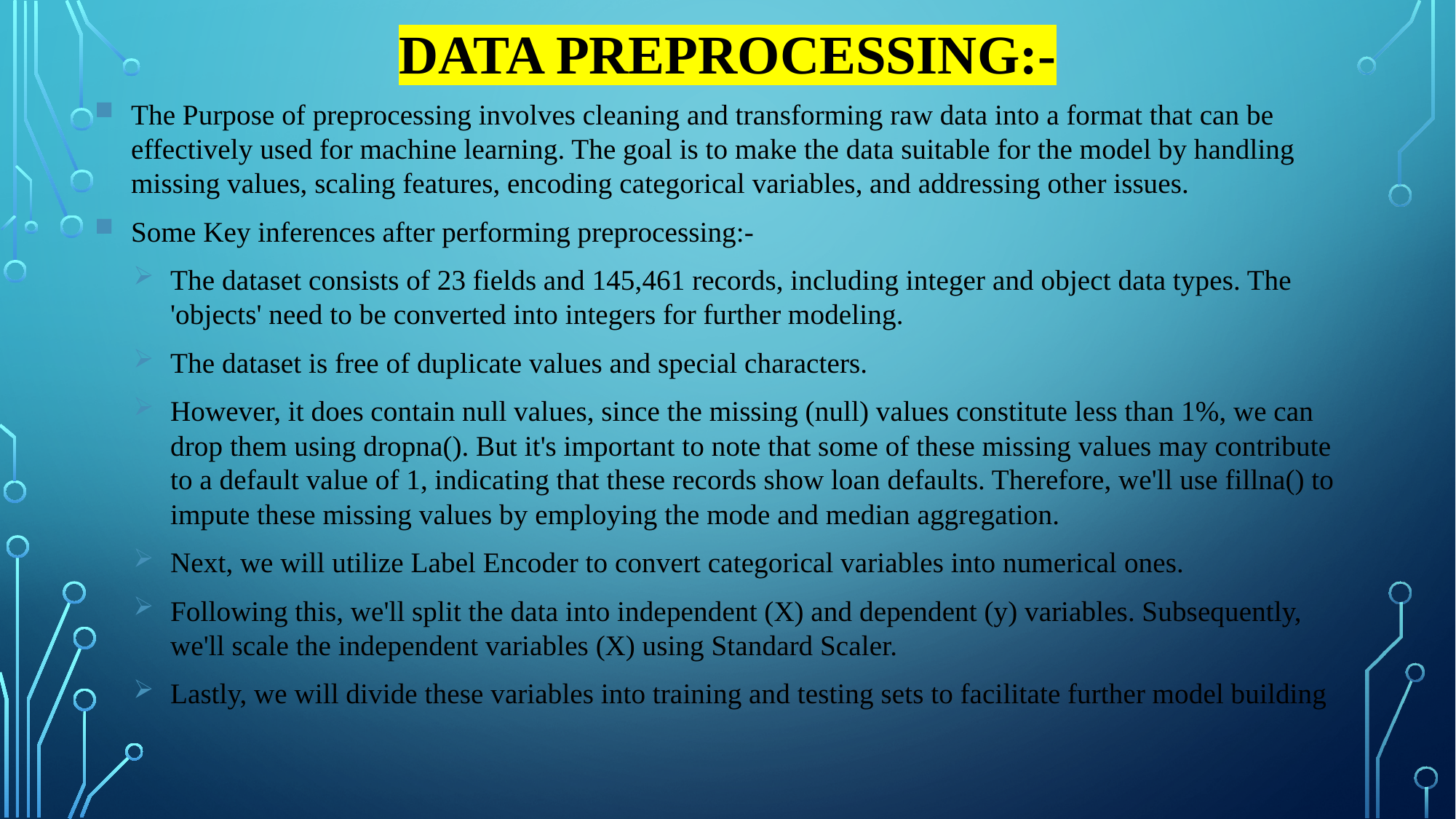

# Data preprocessing:-
The Purpose of preprocessing involves cleaning and transforming raw data into a format that can be effectively used for machine learning. The goal is to make the data suitable for the model by handling missing values, scaling features, encoding categorical variables, and addressing other issues.
Some Key inferences after performing preprocessing:-
The dataset consists of 23 fields and 145,461 records, including integer and object data types. The 'objects' need to be converted into integers for further modeling.
The dataset is free of duplicate values and special characters.
However, it does contain null values, since the missing (null) values constitute less than 1%, we can drop them using dropna(). But it's important to note that some of these missing values may contribute to a default value of 1, indicating that these records show loan defaults. Therefore, we'll use fillna() to impute these missing values by employing the mode and median aggregation.
Next, we will utilize Label Encoder to convert categorical variables into numerical ones.
Following this, we'll split the data into independent (X) and dependent (y) variables. Subsequently, we'll scale the independent variables (X) using Standard Scaler.
Lastly, we will divide these variables into training and testing sets to facilitate further model building